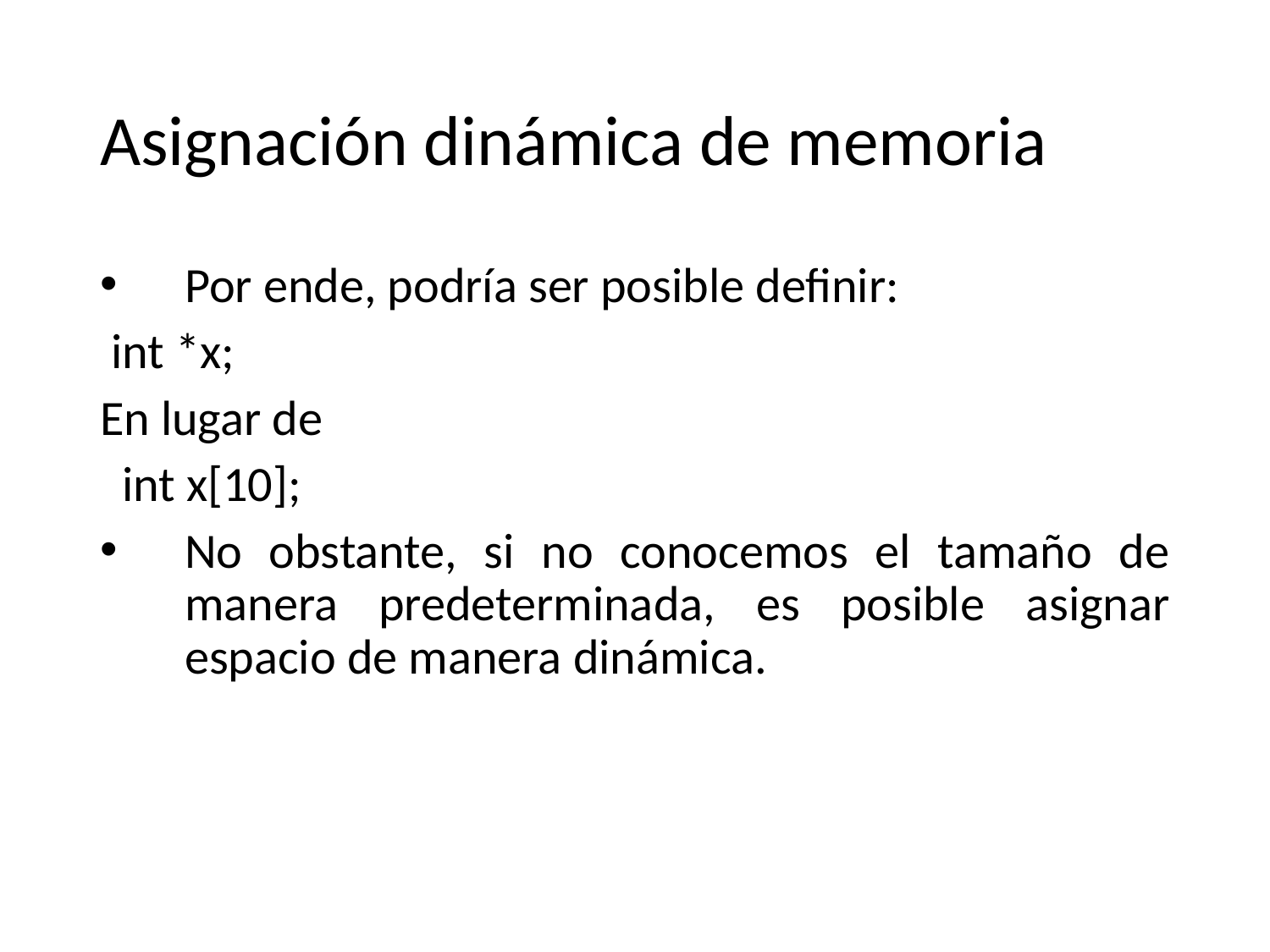

# Asignación dinámica de memoria
Por ende, podría ser posible definir:
 int *x;
En lugar de
  int x[10];
No obstante, si no conocemos el tamaño de manera predeterminada, es posible asignar espacio de manera dinámica.